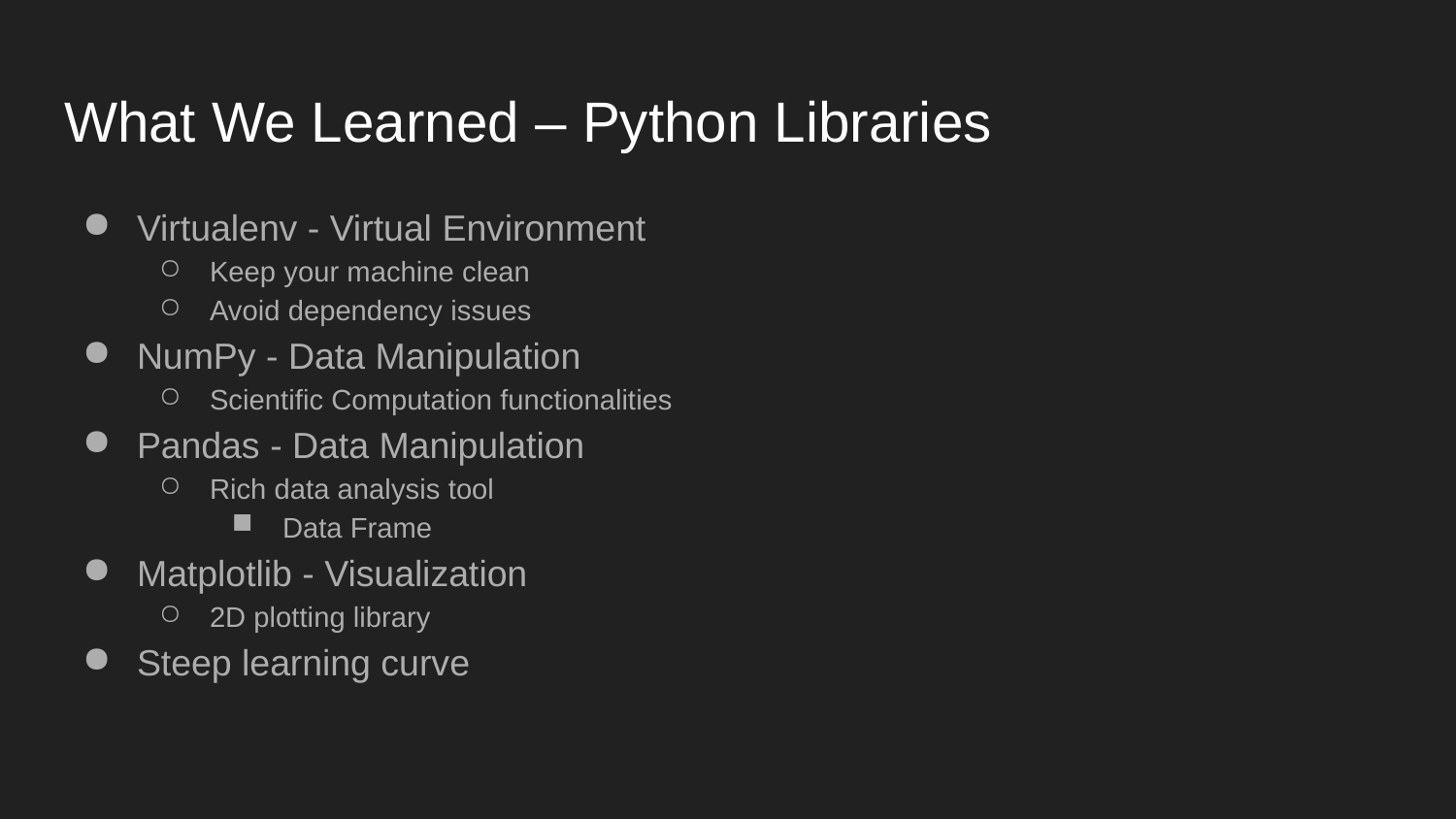

# What We Learned – Python Libraries
Virtualenv - Virtual Environment
Keep your machine clean
Avoid dependency issues
NumPy - Data Manipulation
Scientific Computation functionalities
Pandas - Data Manipulation
Rich data analysis tool
Data Frame
Matplotlib - Visualization
2D plotting library
Steep learning curve